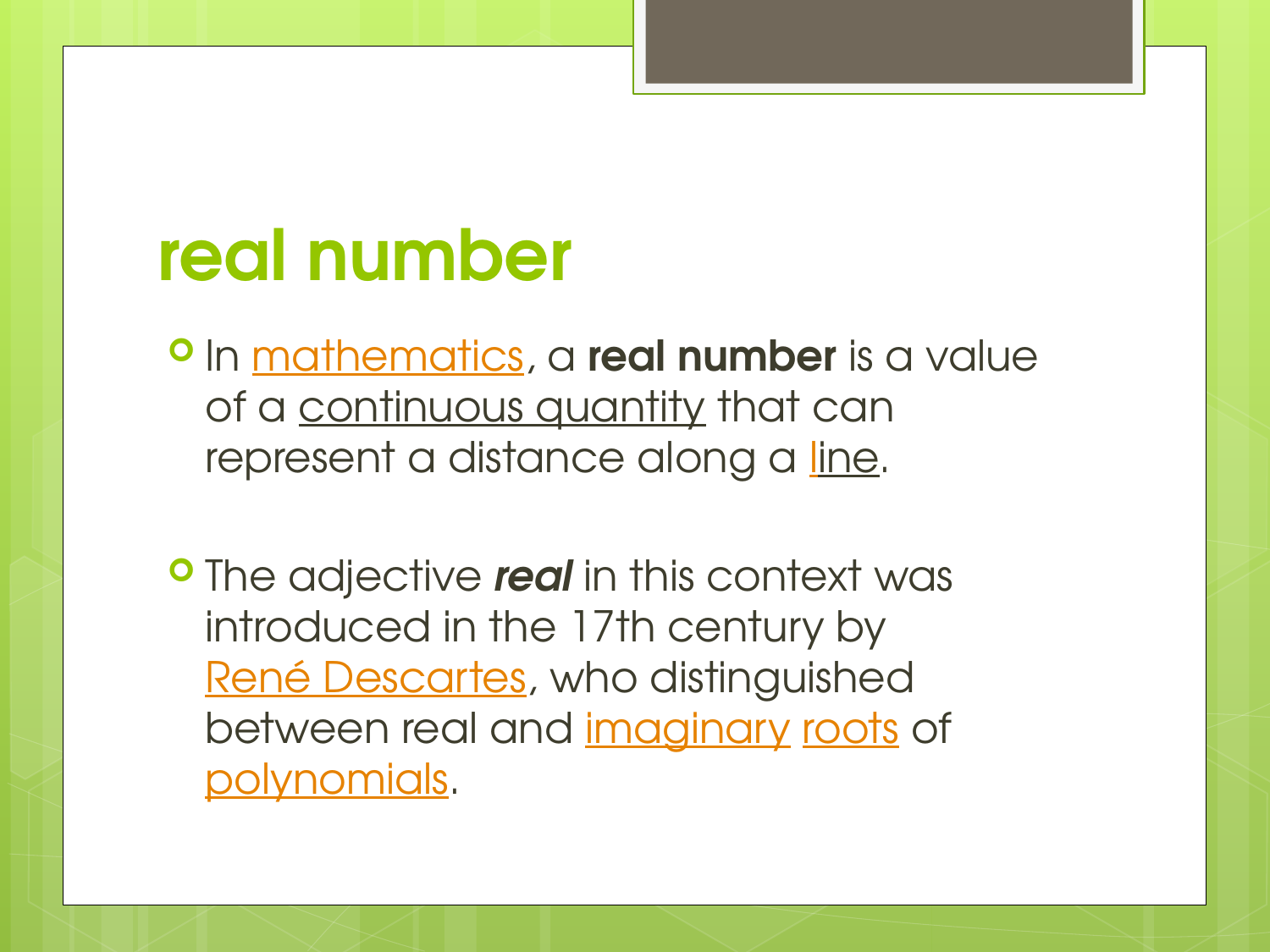

# real number
In mathematics, a real number is a value of a continuous quantity that can represent a distance along a line.

The adjective real in this context was introduced in the 17th century by René Descartes, who distinguished between real and imaginary roots of polynomials.